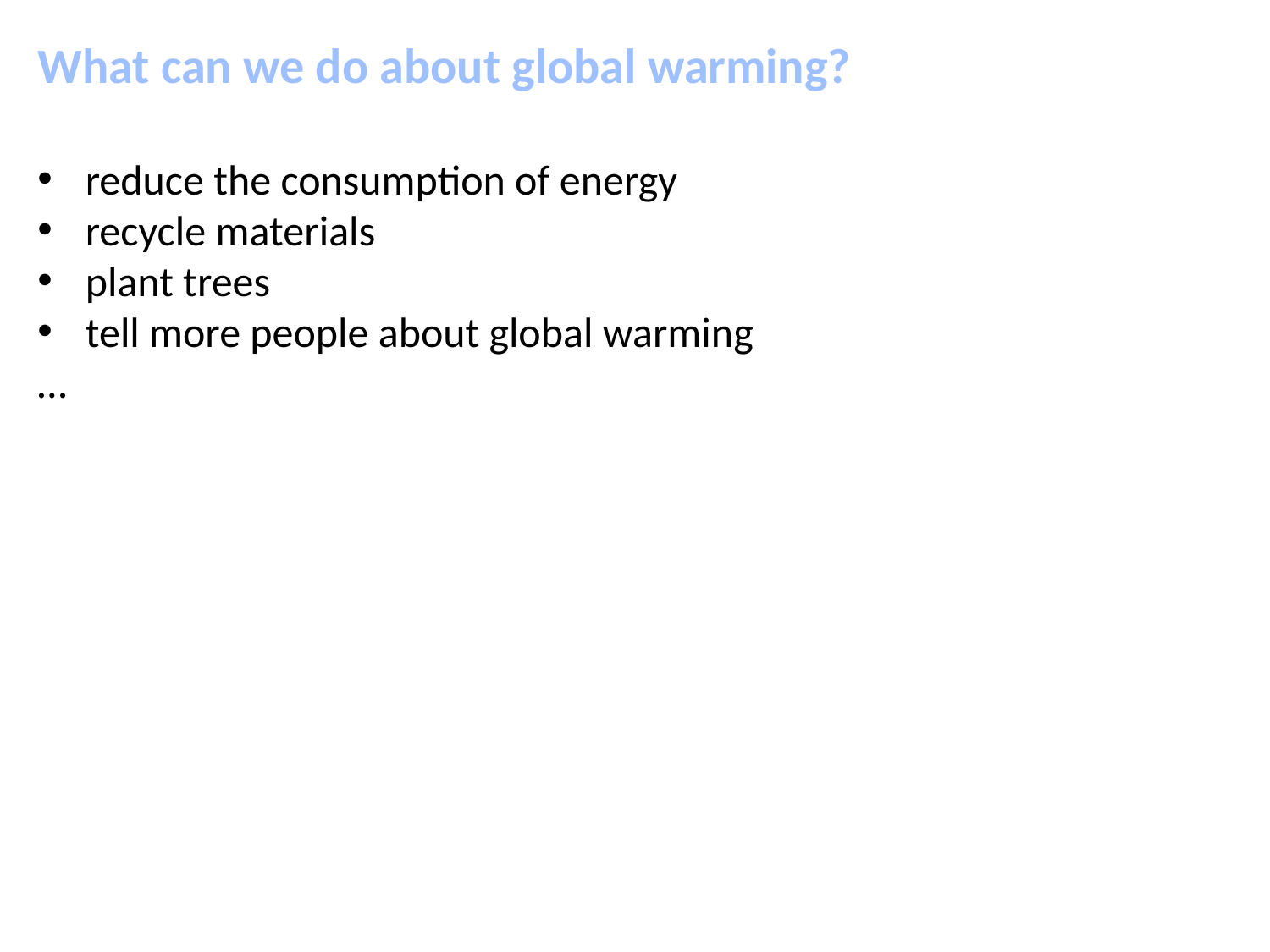

What can we do about global warming?

reduce the consumption of energy
recycle materials
plant trees
tell more people about global warming
…